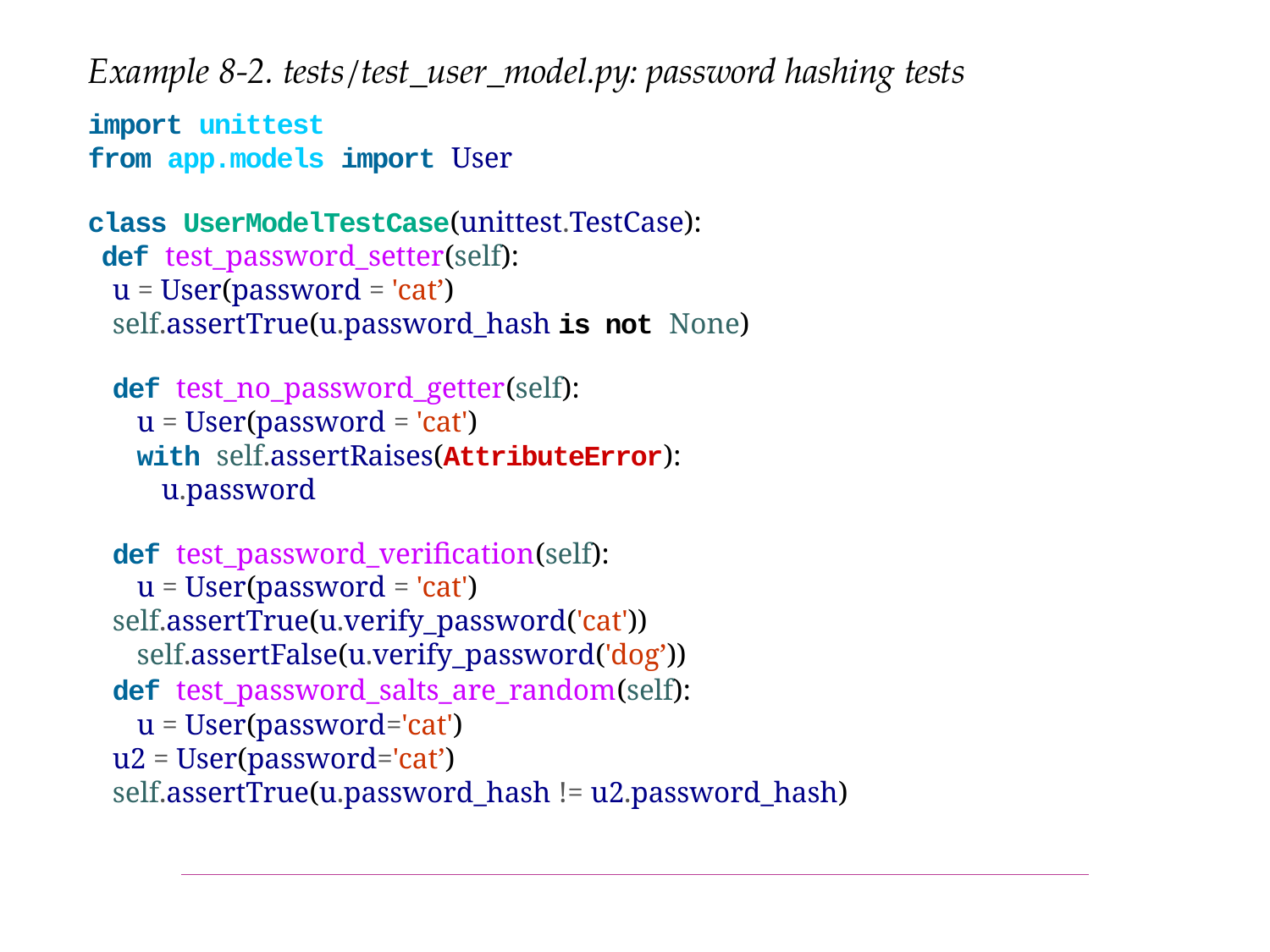

Example 8-2. tests/test_user_model.py: password hashing tests
import unittest
from app.models import User

class UserModelTestCase(unittest.TestCase):
  def test_password_setter(self):
u = User(password = 'cat’)
self.assertTrue(u.password_hash is not None)

def test_no_password_getter(self):
	u = User(password = 'cat')
with self.assertRaises(AttributeError):
	u.password

def test_password_verification(self):
	u = User(password = 'cat')
self.assertTrue(u.verify_password('cat'))  self.assertFalse(u.verify_password('dog’))
def test_password_salts_are_random(self):
	u = User(password='cat')
u2 = User(password='cat’)
self.assertTrue(u.password_hash != u2.password_hash)